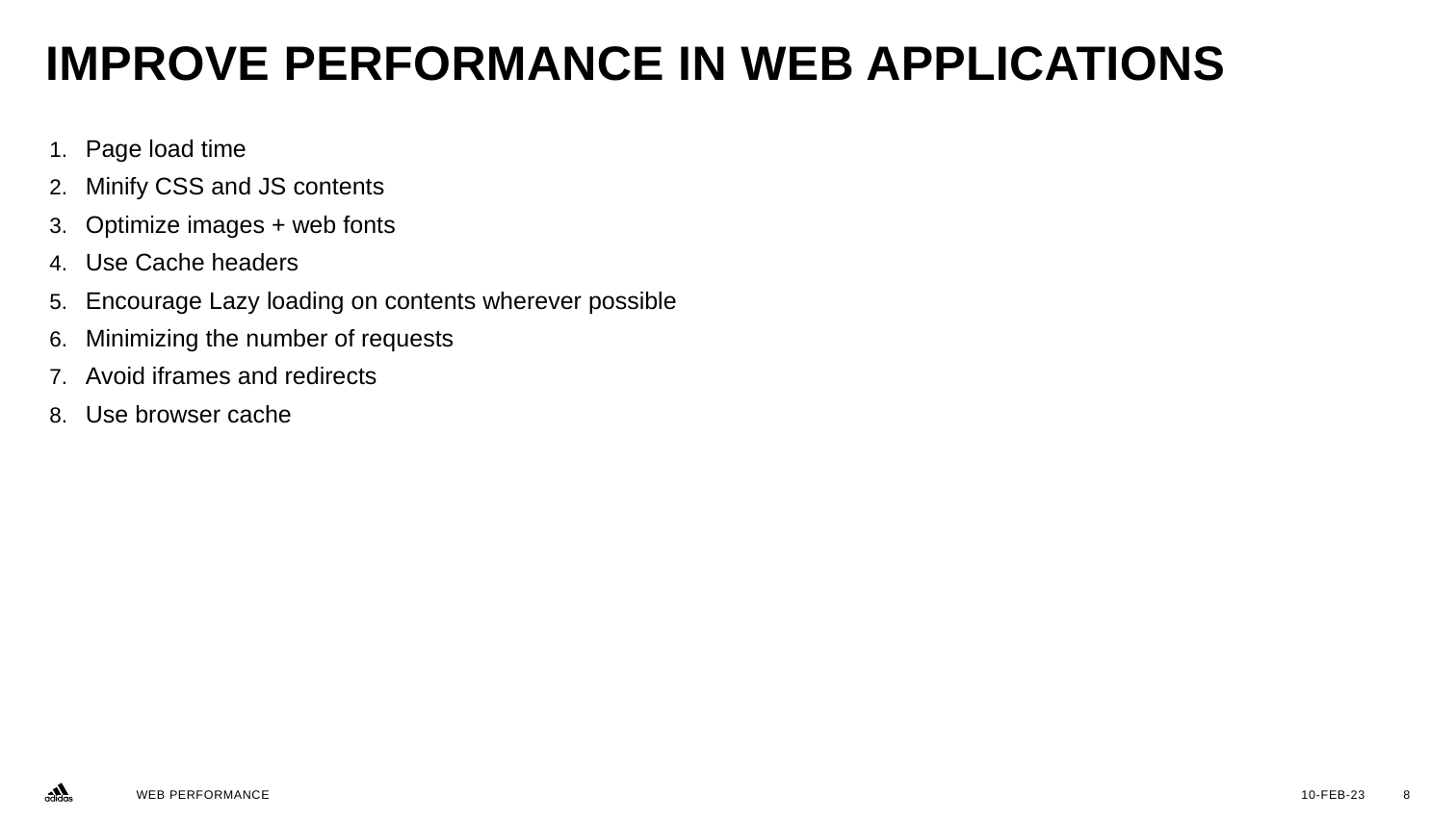

# IMPROVE PERFORMANCE IN WEB APPLICATIONS
Page load time
Minify CSS and JS contents
Optimize images + web fonts
Use Cache headers
Encourage Lazy loading on contents wherever possible
Minimizing the number of requests
Avoid iframes and redirects
Use browser cache
10-Feb-23
8
WEB PERFORMANCE

8
2021 ADIDAS AG
10-Feb-23